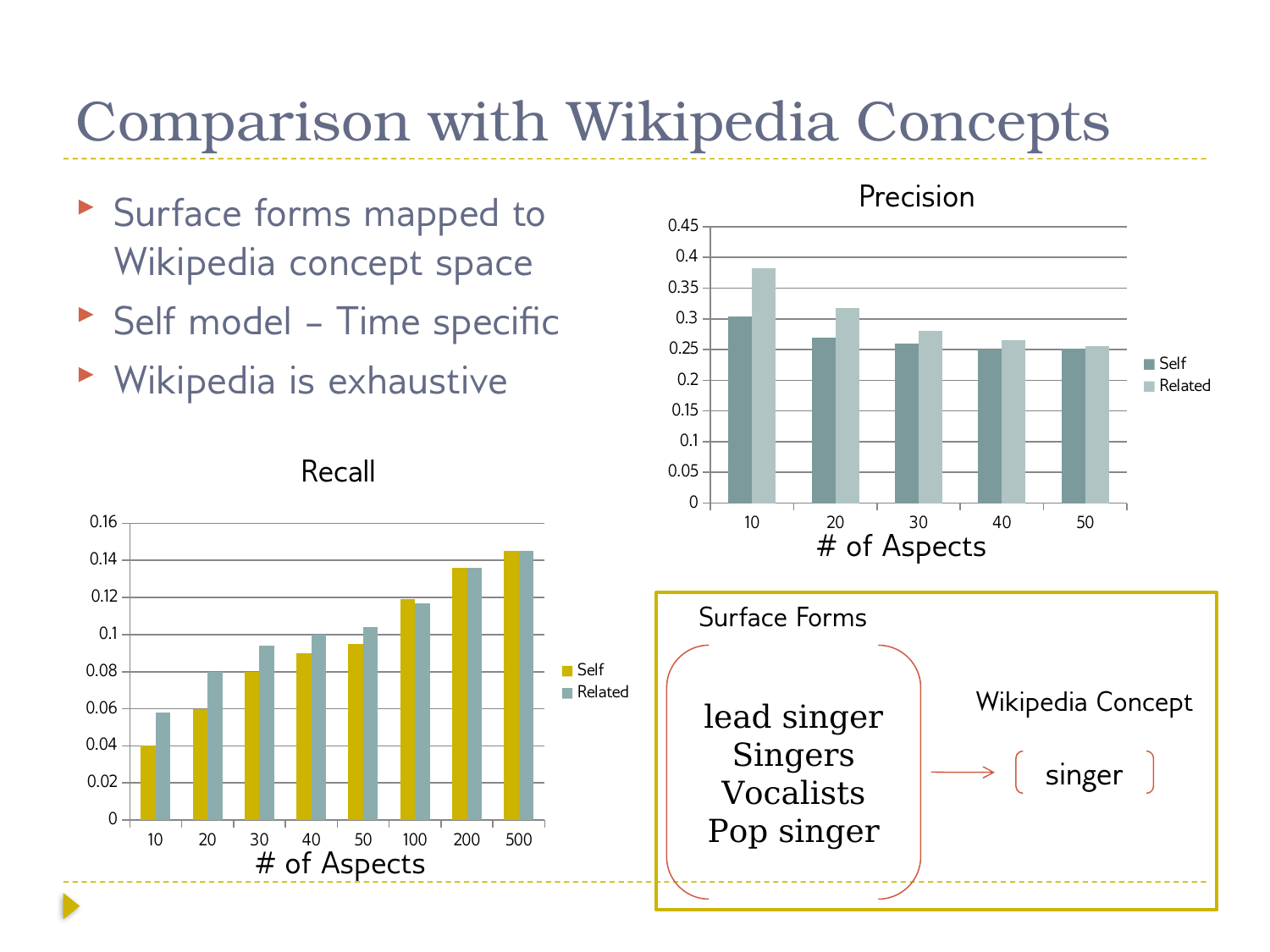

# Comparison with Wikipedia Concepts
Precision
Surface forms mapped to Wikipedia concept space
Self model – Time specific
Wikipedia is exhaustive

### Chart

| Category | Self | Related |
|---|---|---|
| 10.0 | 0.304 | 0.382 |
| 20.0 | 0.27 | 0.317 |
| 30.0 | 0.26 | 0.28 |
| 40.0 | 0.25 | 0.265 |
| 50.0 | 0.2514 | 0.255 |
Recall

### Chart

| Category | Self | Related |
|---|---|---|
| 10.0 | 0.04 | 0.058 |
| 20.0 | 0.06 | 0.08 |
| 30.0 | 0.08 | 0.094 |
| 40.0 | 0.09 | 0.1 |
| 50.0 | 0.095 | 0.104 |
| 100.0 | 0.119 | 0.117 |
| 200.0 | 0.136 | 0.136 |
| 500.0 | 0.145 | 0.145 |
# of Aspects

Surface Forms
lead singer
Singers
Vocalists
Pop singer
Wikipedia Concept
singer
# of Aspects